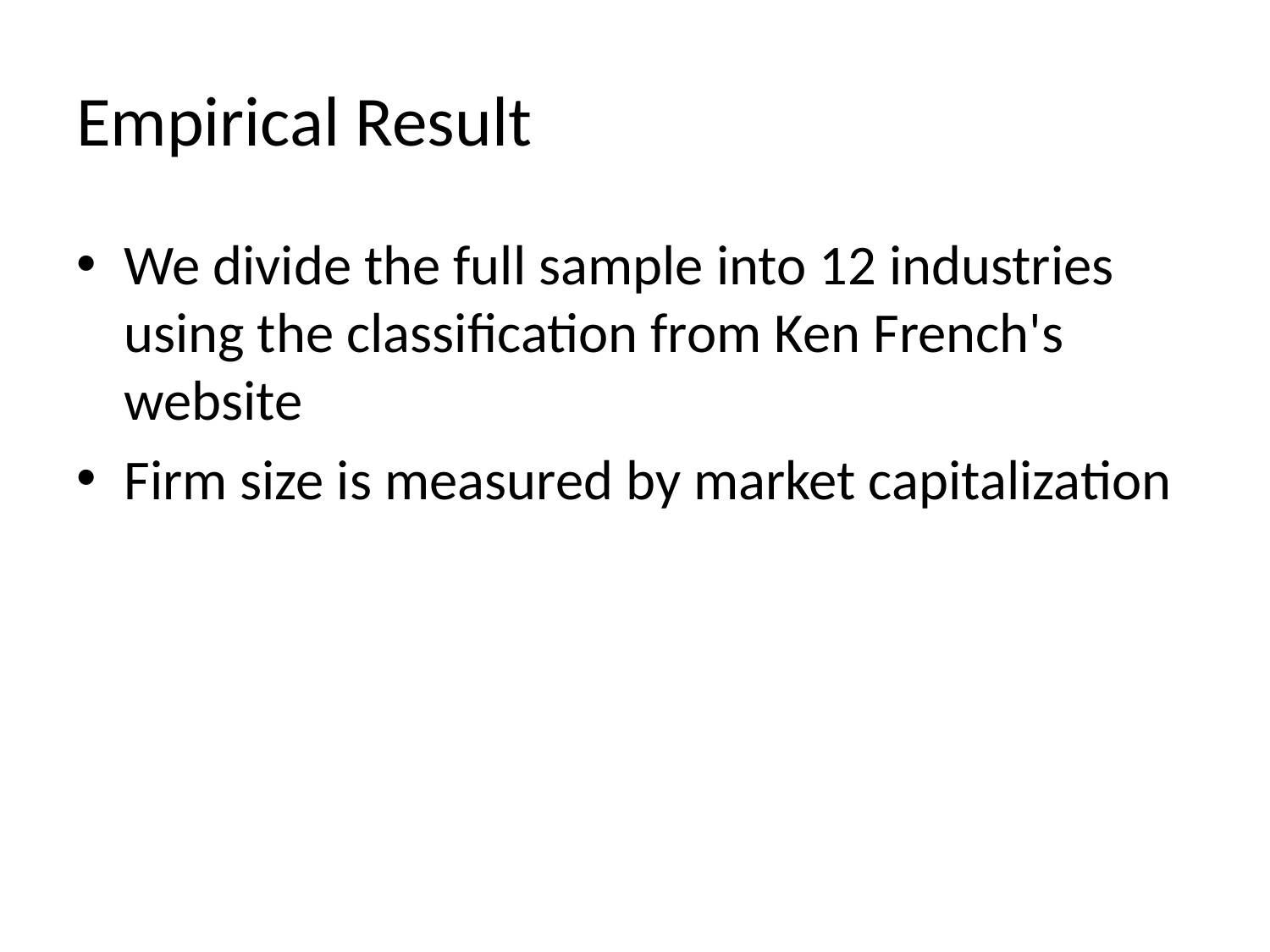

# Empirical Result
We divide the full sample into 12 industries using the classification from Ken French's website
Firm size is measured by market capitalization